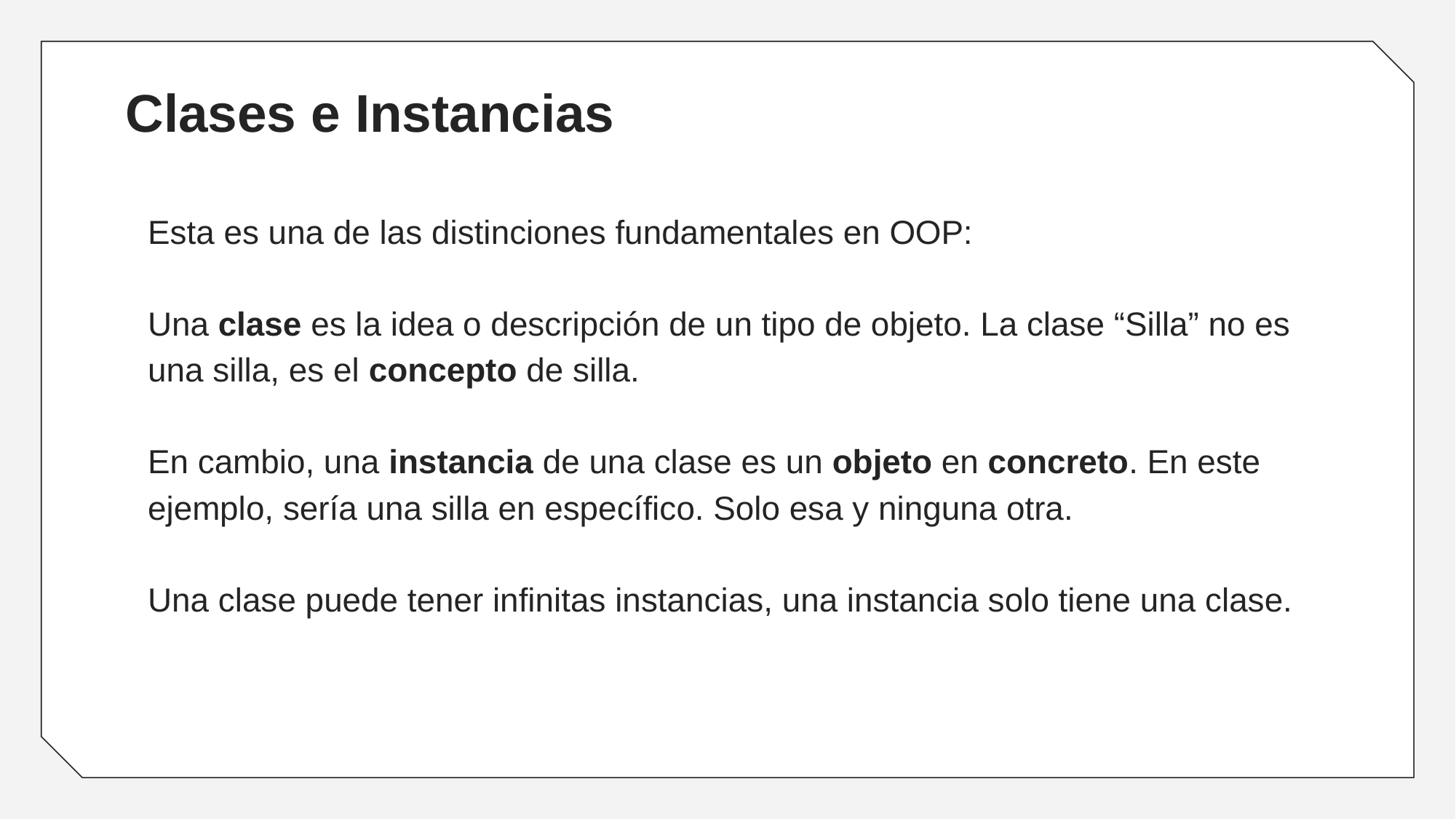

# Clases e Instancias
Esta es una de las distinciones fundamentales en OOP:

Una clase es la idea o descripción de un tipo de objeto. La clase “Silla” no es una silla, es el concepto de silla.

En cambio, una instancia de una clase es un objeto en concreto. En este ejemplo, sería una silla en específico. Solo esa y ninguna otra.

Una clase puede tener infinitas instancias, una instancia solo tiene una clase.